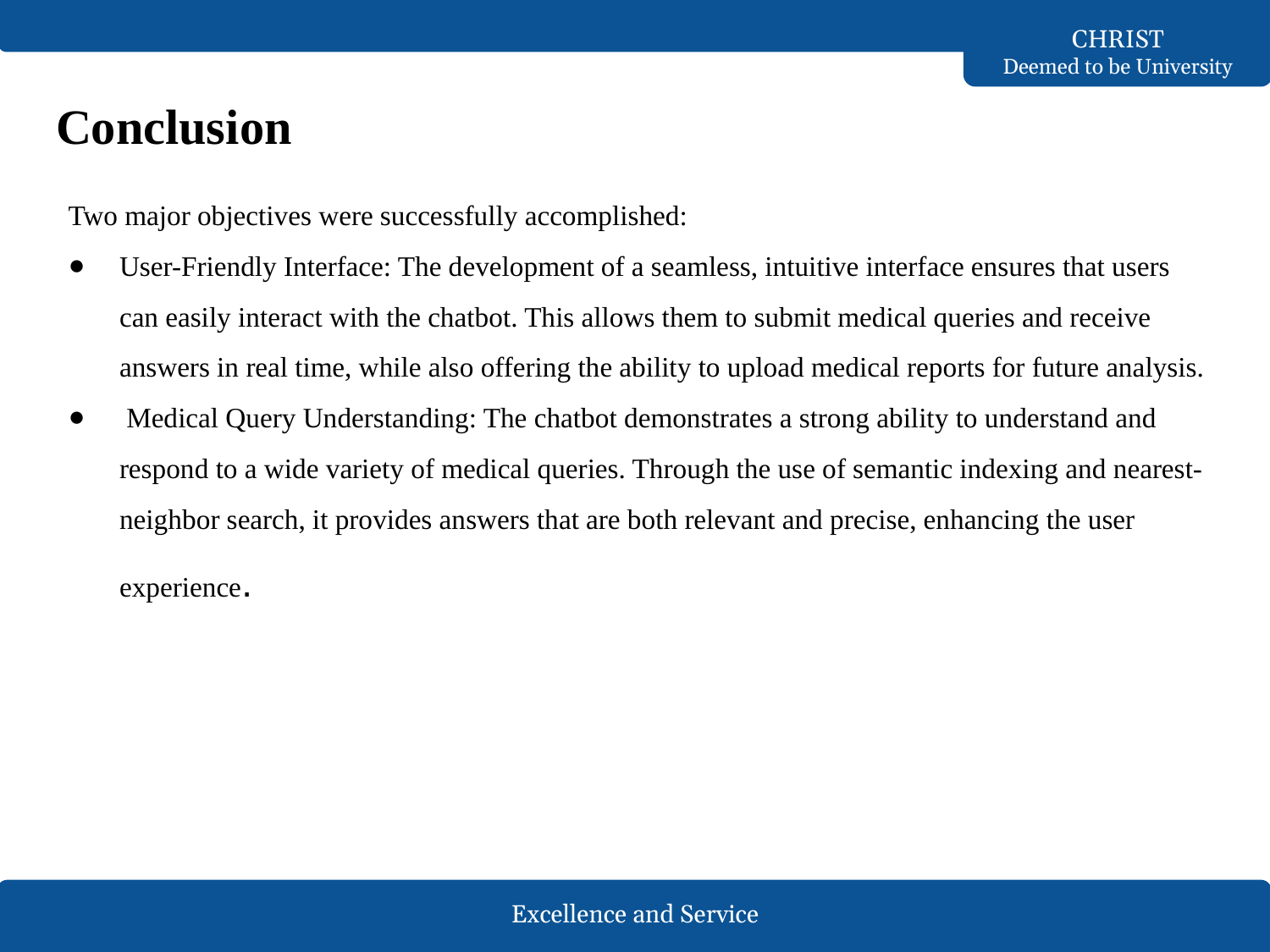

# Conclusion
Two major objectives were successfully accomplished:
User-Friendly Interface: The development of a seamless, intuitive interface ensures that users can easily interact with the chatbot. This allows them to submit medical queries and receive answers in real time, while also offering the ability to upload medical reports for future analysis.
 Medical Query Understanding: The chatbot demonstrates a strong ability to understand and respond to a wide variety of medical queries. Through the use of semantic indexing and nearest-neighbor search, it provides answers that are both relevant and precise, enhancing the user experience.